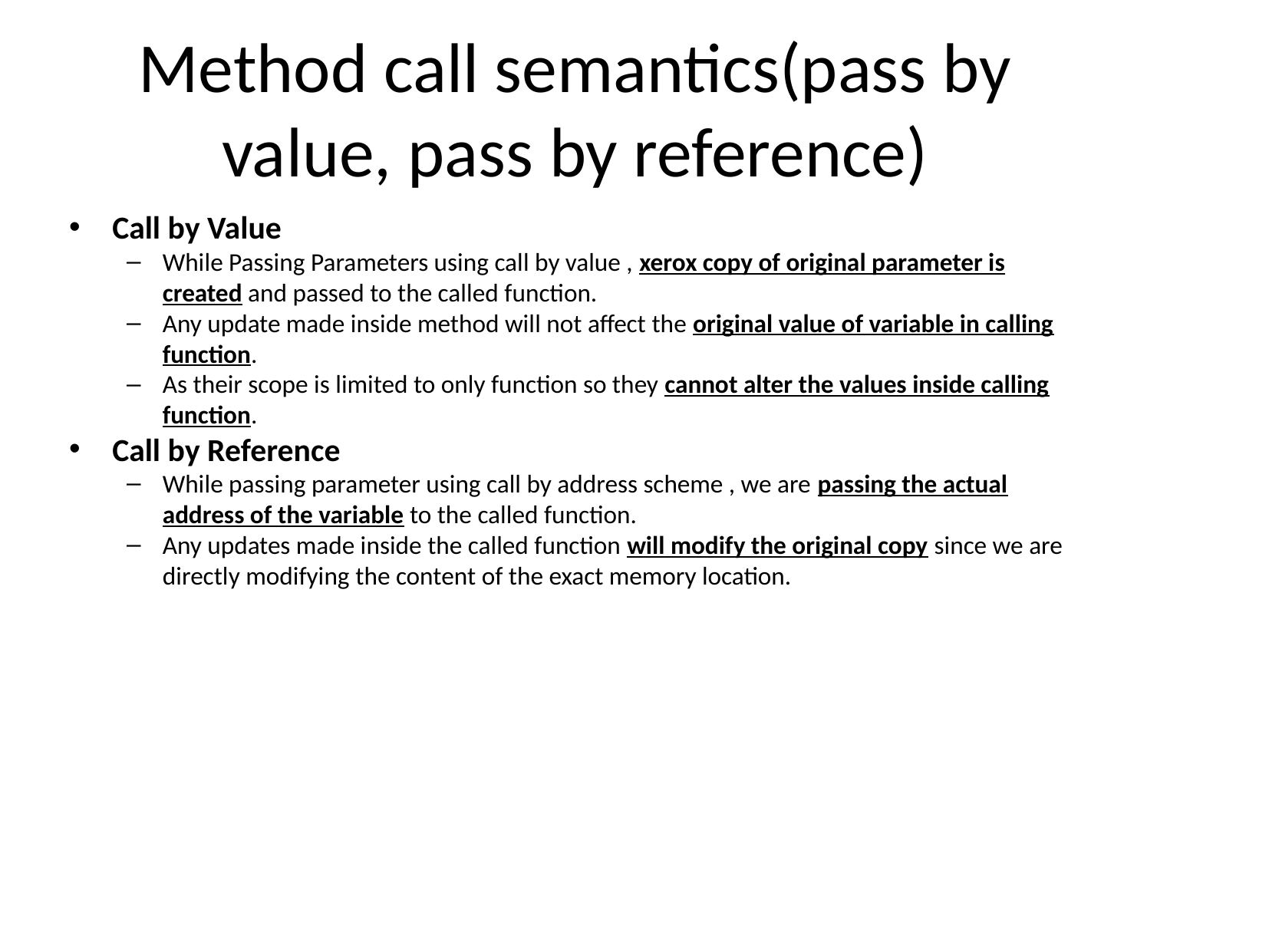

Method call semantics(pass by value, pass by reference)
Call by Value
While Passing Parameters using call by value , xerox copy of original parameter is created and passed to the called function.
Any update made inside method will not affect the original value of variable in calling function.
As their scope is limited to only function so they cannot alter the values inside calling function.
Call by Reference
While passing parameter using call by address scheme , we are passing the actual address of the variable to the called function.
Any updates made inside the called function will modify the original copy since we are directly modifying the content of the exact memory location.